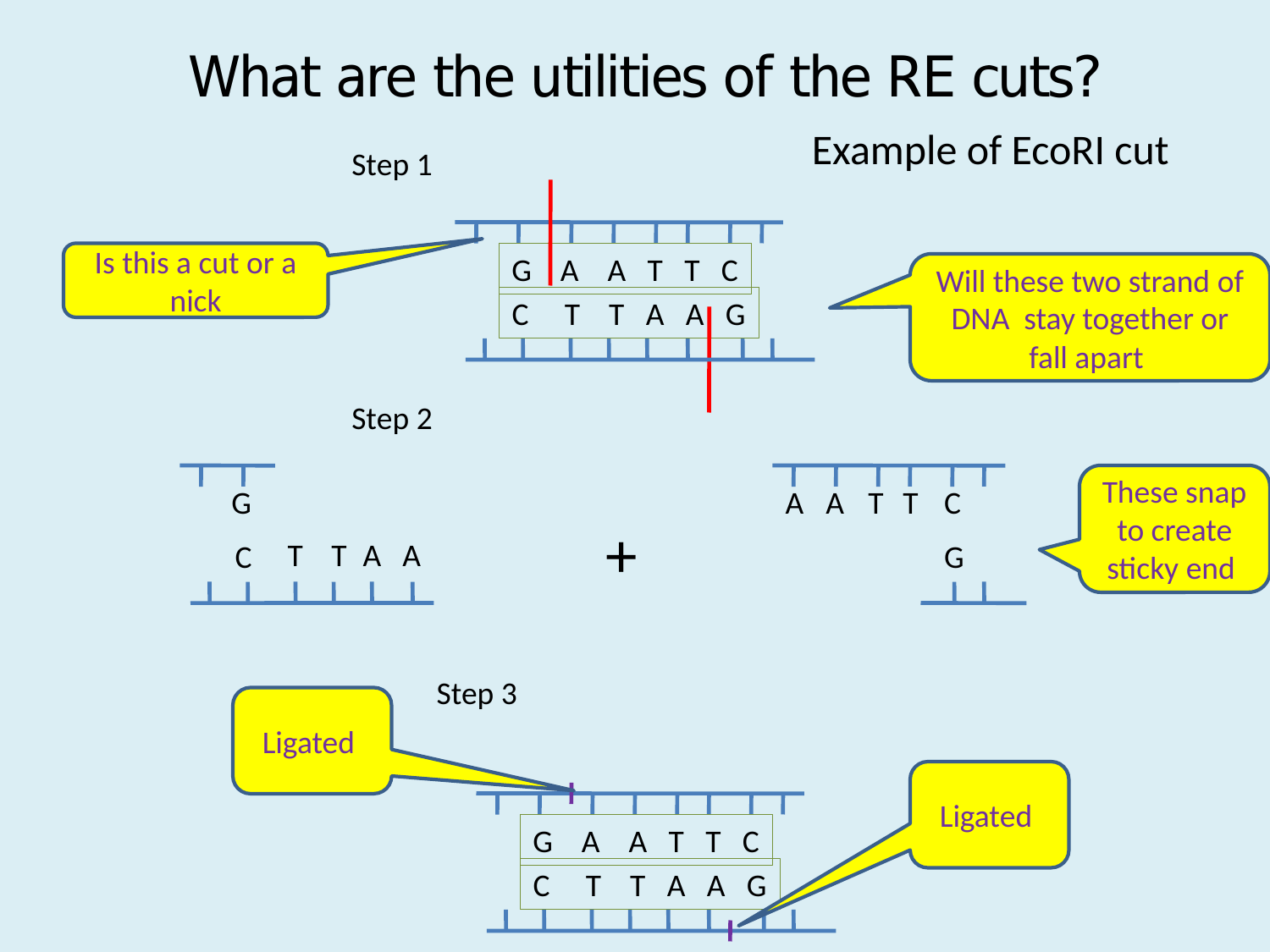

# What are the utilities of the RE cuts?
Example of EcoRI cut
Step 1
Is this a cut or a nick
G    A    A   T   T   C
Will these two strand of DNA  stay together or fall apart
C     T    T   A   A   G
Step 2
G
A
A
T
T
C
+
T
T
A
A
C
G
These snap to create sticky end
Step 3
Ligated
Ligated
G    A    A   T   T   C
C     T    T   A   A   G